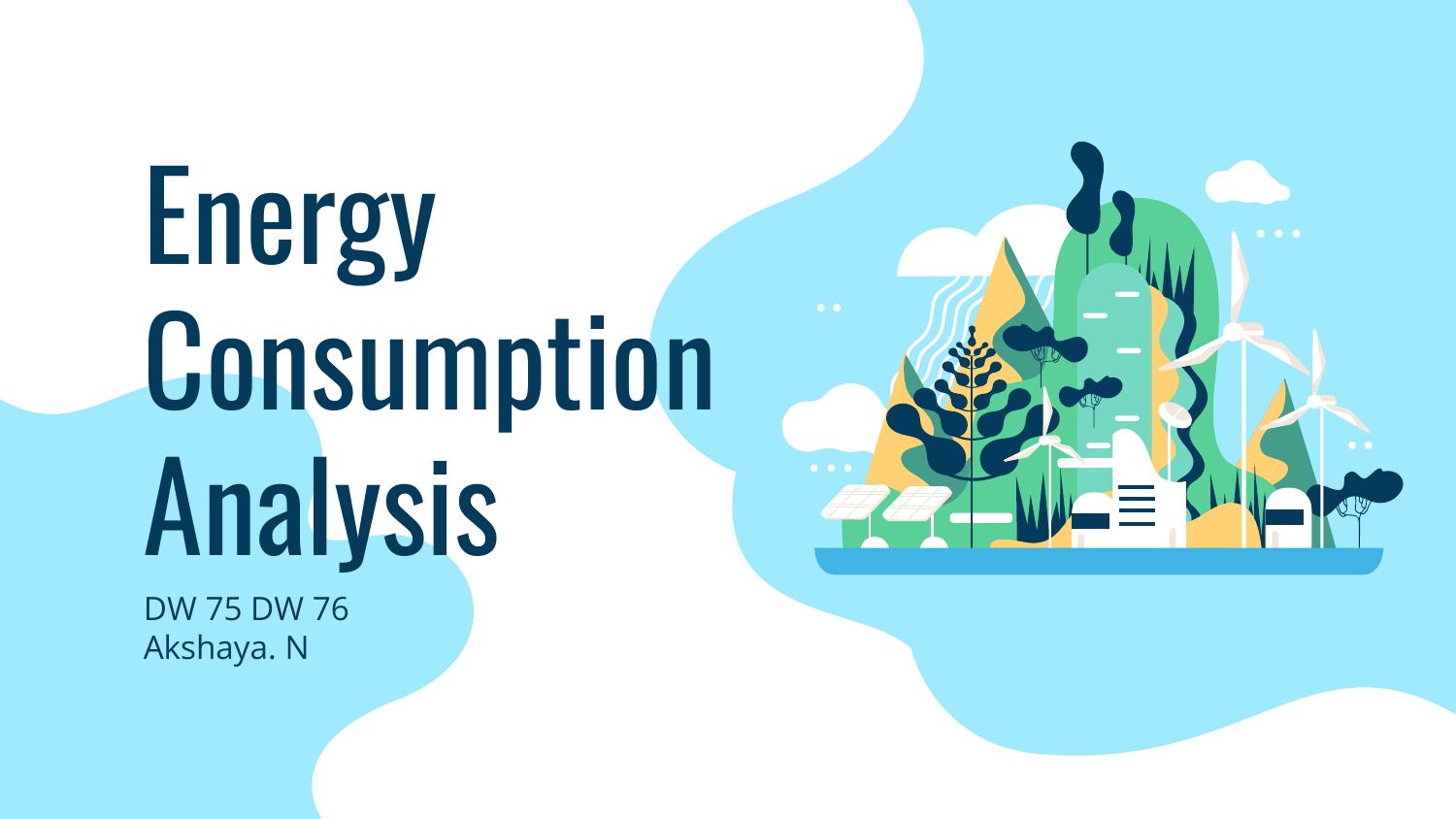

# Energy Consumption Analysis

DW 75 DW 76
Akshaya. N